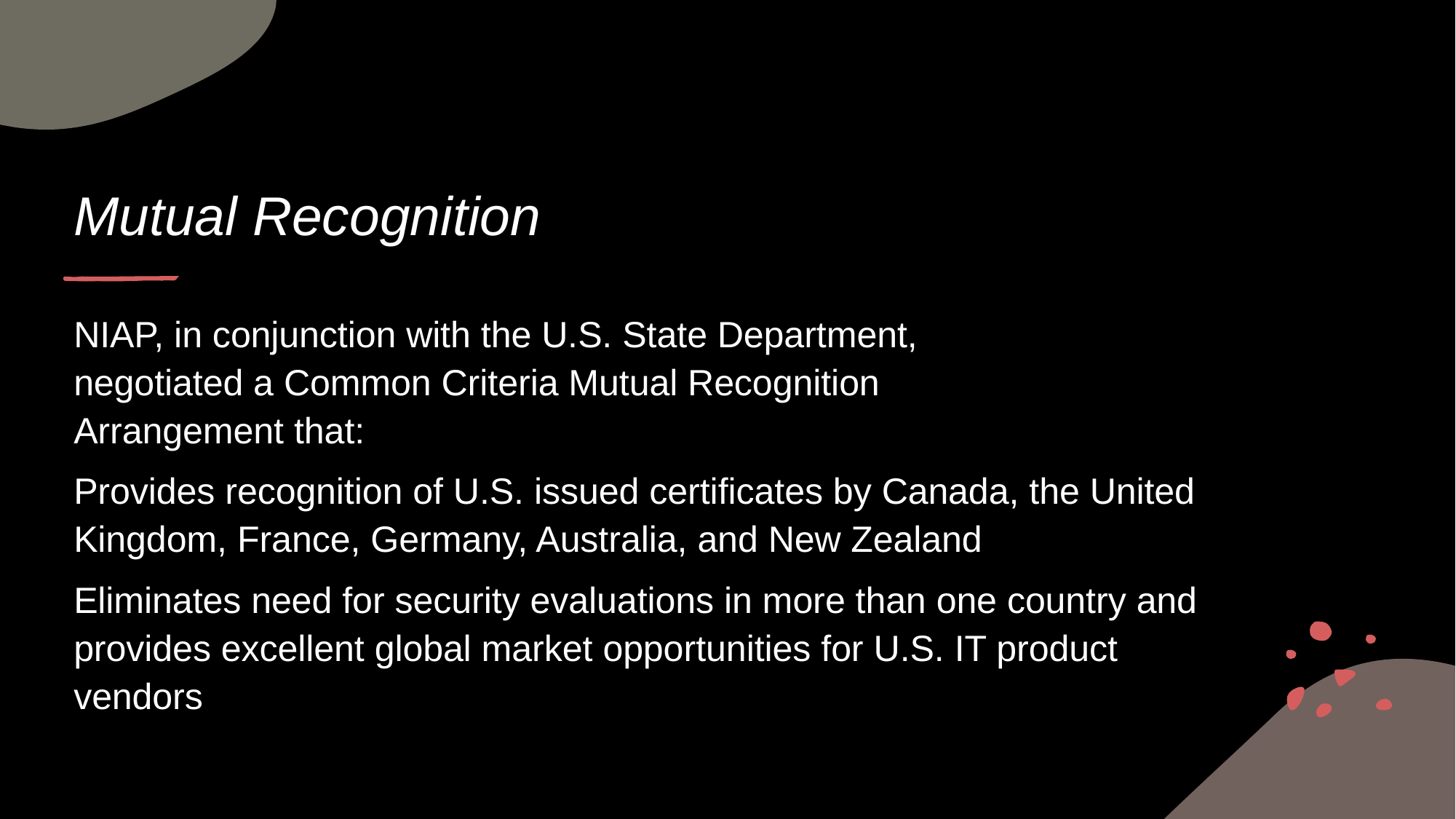

# Mutual Recognition
NIAP, in conjunction with the U.S. State Department,
negotiated a Common Criteria Mutual Recognition
Arrangement that:
Provides recognition of U.S. issued certificates by Canada, the United Kingdom, France, Germany, Australia, and New Zealand
Eliminates need for security evaluations in more than one country and provides excellent global market opportunities for U.S. IT product vendors